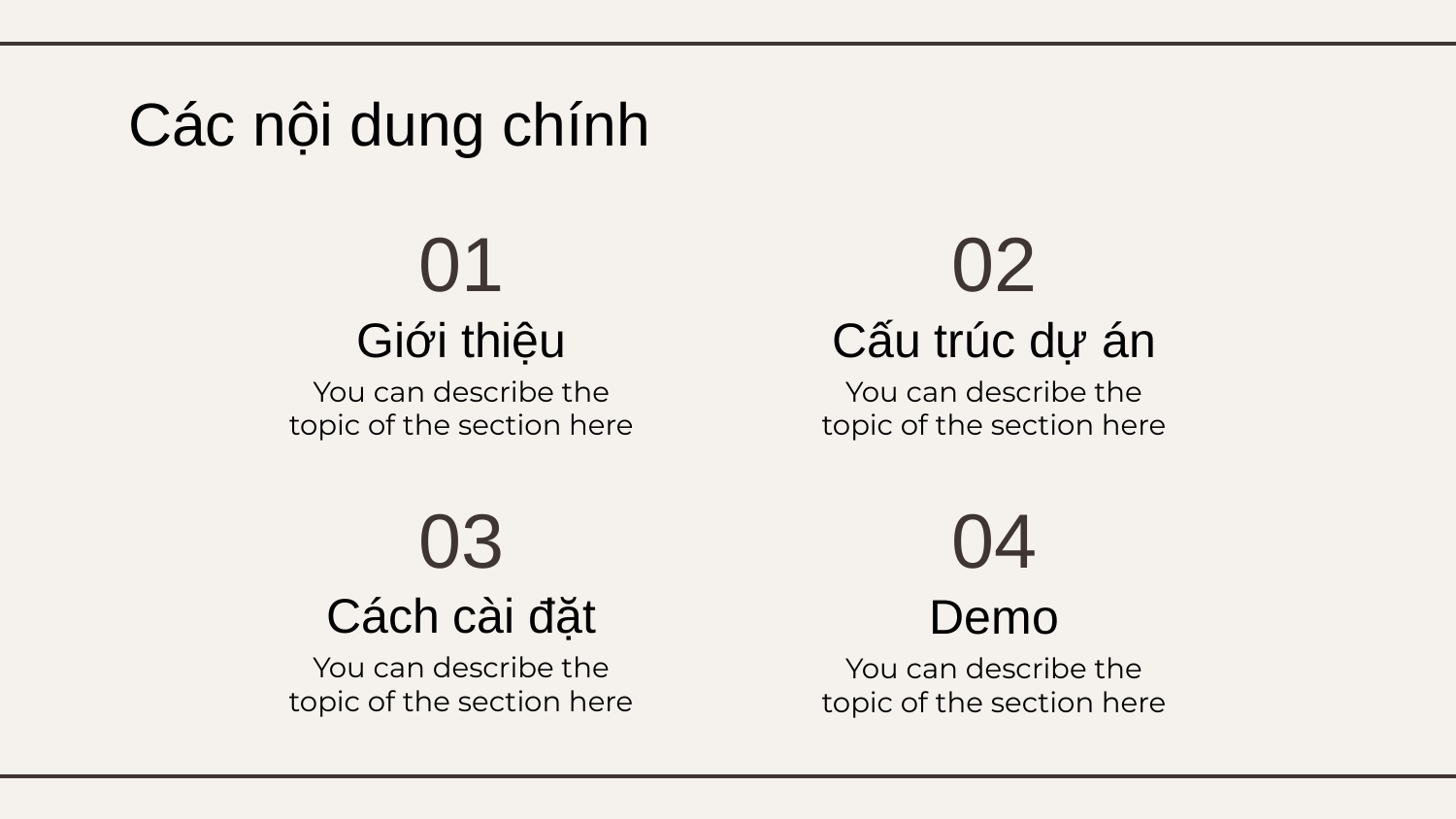

# Các nội dung chính
01
02
Giới thiệu
Cấu trúc dự án
You can describe the topic of the section here
You can describe the topic of the section here
03
04
Cách cài đặt
Demo
You can describe the topic of the section here
You can describe the topic of the section here